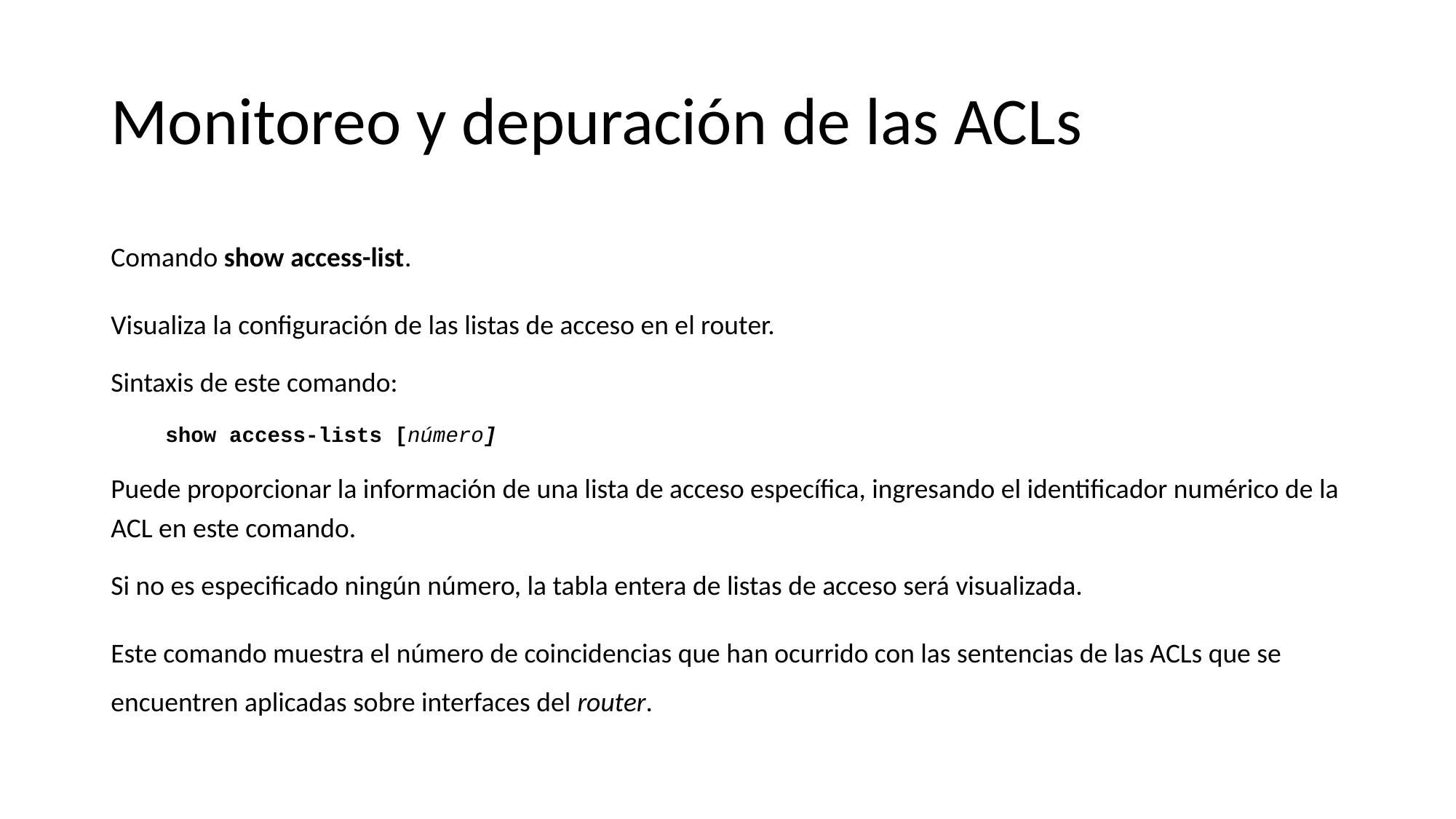

# Monitoreo y depuración de las ACLs
Comando show access-list.
Visualiza la configuración de las listas de acceso en el router.
Sintaxis de este comando:
show access‐lists [número]
Puede proporcionar la información de una lista de acceso específica, ingresando el identificador numérico de la ACL en este comando.
Si no es especificado ningún número, la tabla entera de listas de acceso será visualizada.
Este comando muestra el número de coincidencias que han ocurrido con las sentencias de las ACLs que se encuentren aplicadas sobre interfaces del router.